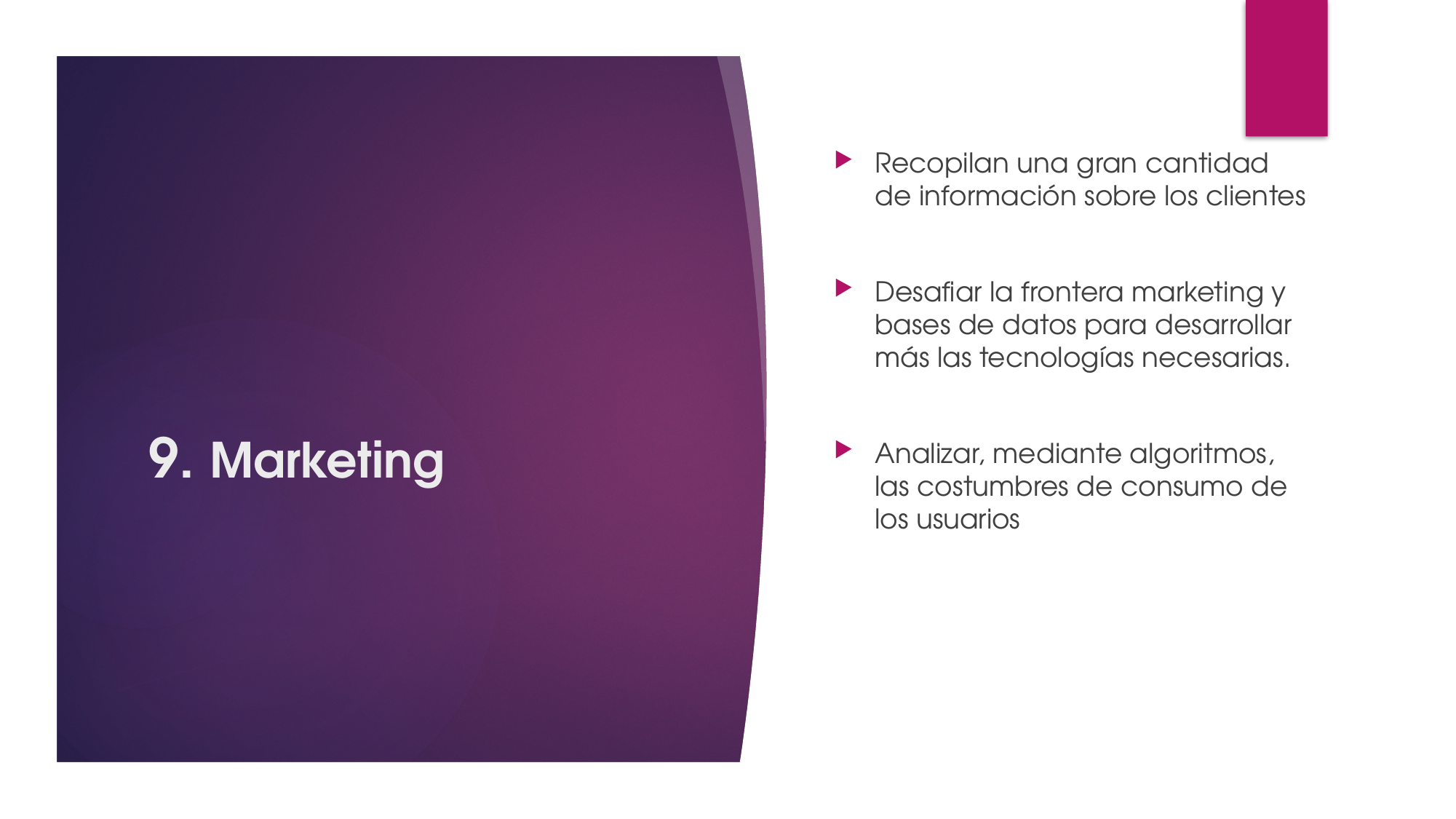

Recopilan una gran cantidad de información sobre los clientes

Desafiar la frontera marketing y bases de datos para desarrollar más las tecnologías necesarias.

Analizar, mediante algoritmos, las costumbres de consumo de los usuarios

# 9. Marketing